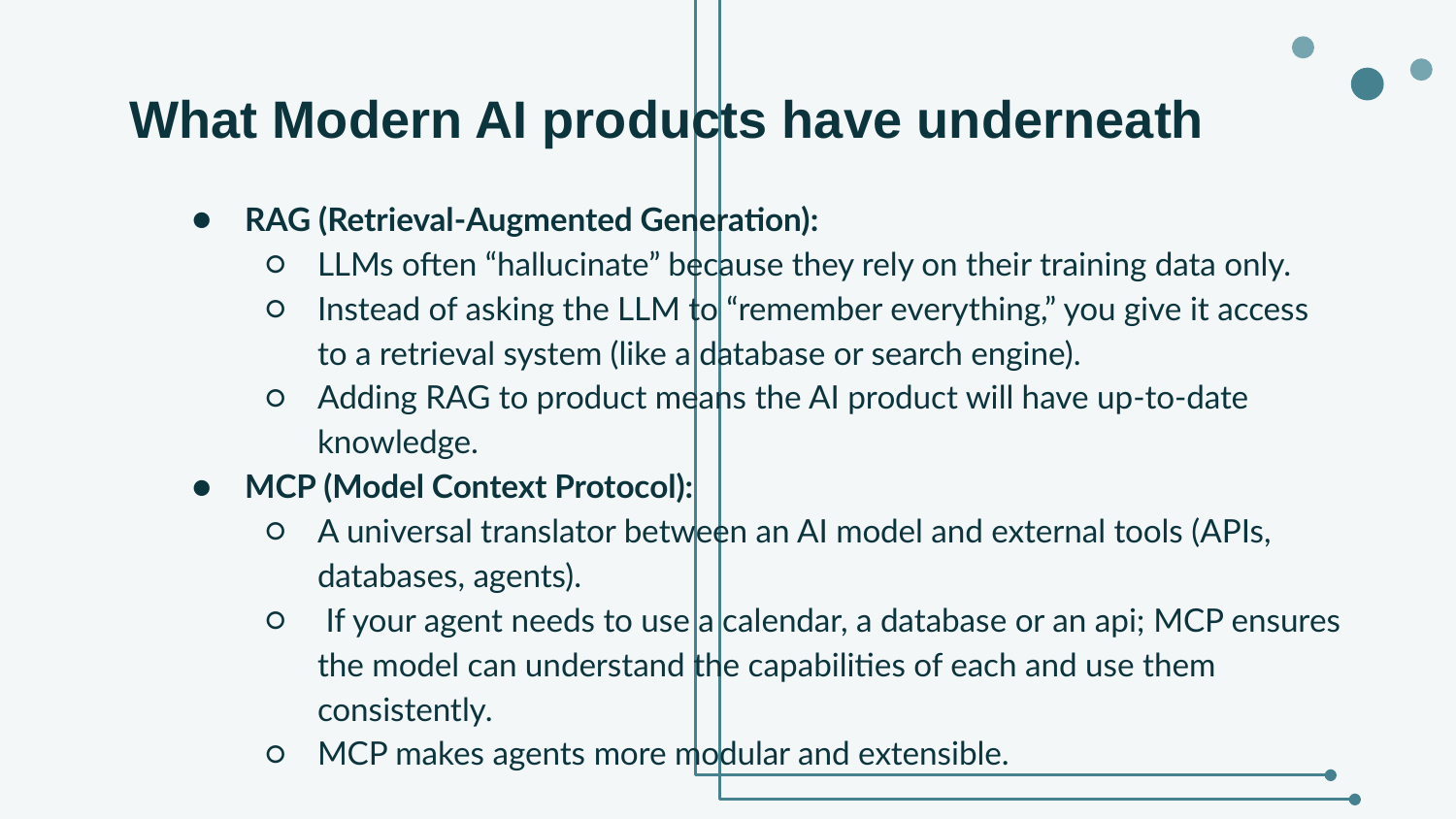

# What Modern AI products have underneath

RAG (Retrieval-Augmented Generation):
LLMs often “hallucinate” because they rely on their training data only.
Instead of asking the LLM to “remember everything,” you give it access to a retrieval system (like a database or search engine).
Adding RAG to product means the AI product will have up-to-date knowledge.
MCP (Model Context Protocol):
A universal translator between an AI model and external tools (APIs, databases, agents).
 If your agent needs to use a calendar, a database or an api; MCP ensures the model can understand the capabilities of each and use them consistently.
MCP makes agents more modular and extensible.